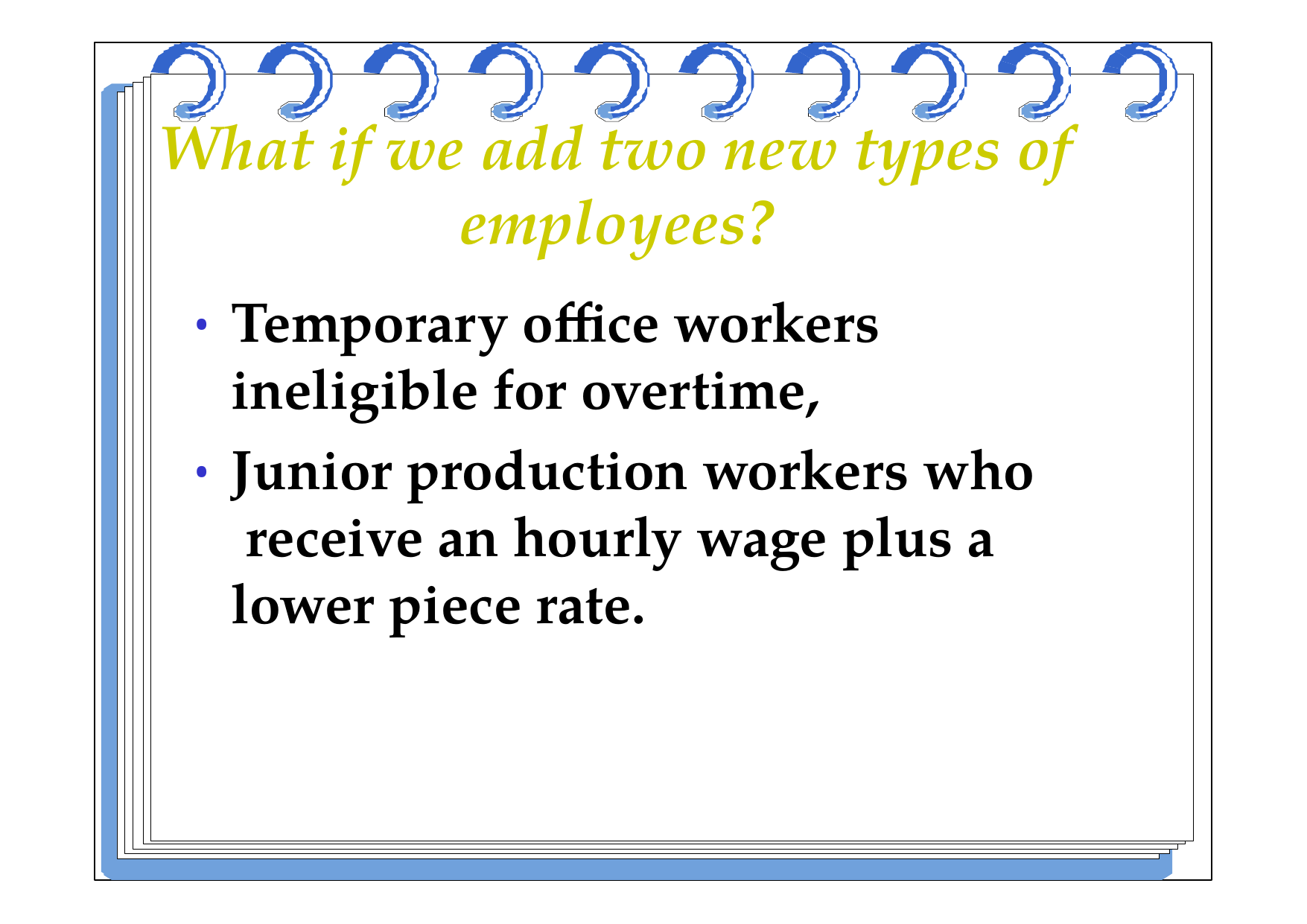

# What if we add two new types of  employees?
Temporary office workers  ineligible for overtime,
Junior production workers who  receive an hourly wage plus a  lower piece rate.